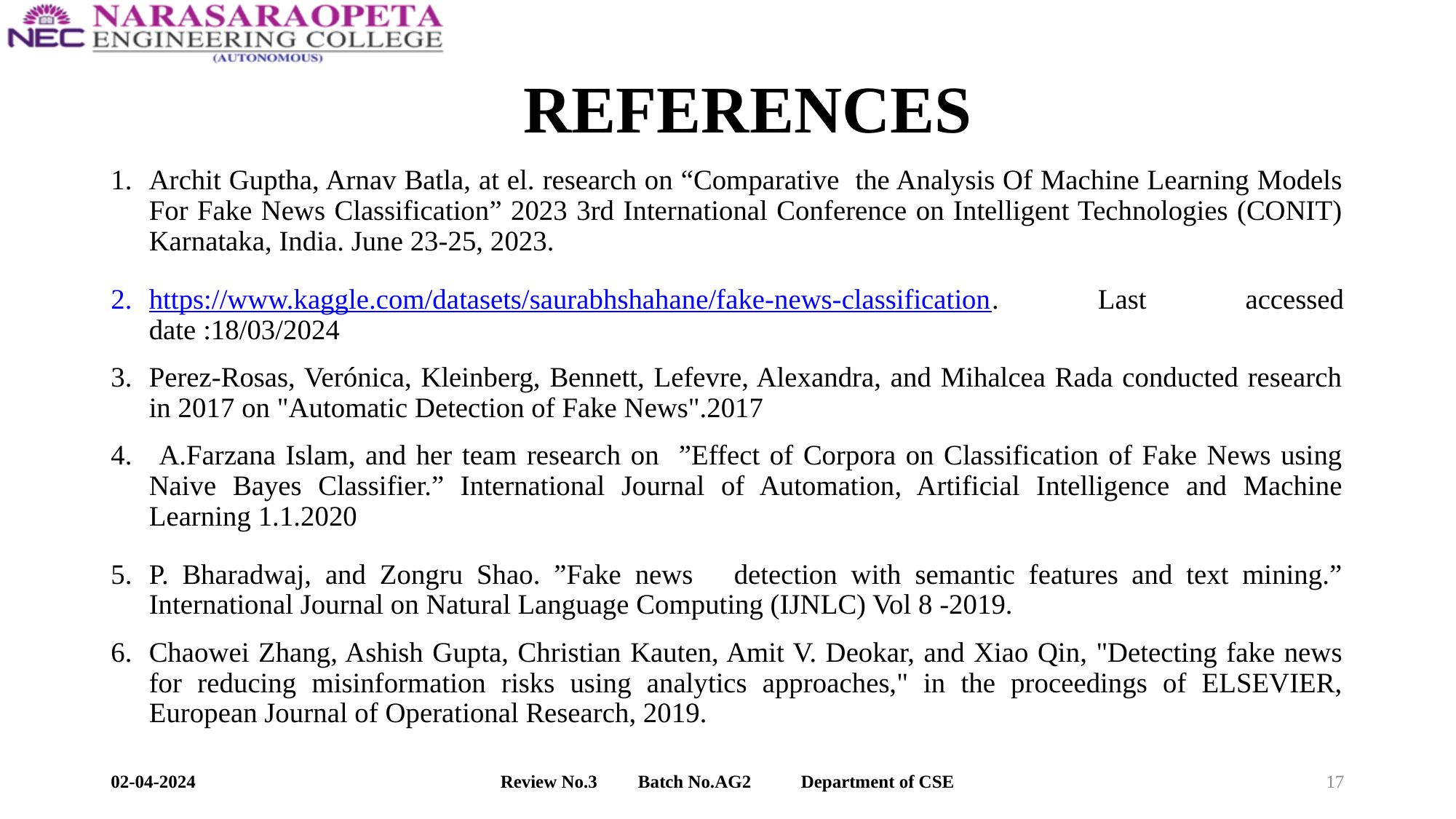

# REFERENCES
Archit Guptha, Arnav Batla, at el. research on “Comparative  the Analysis Of Machine Learning Models For Fake News Classification” 2023 3rd International Conference on Intelligent Technologies (CONIT) Karnataka, India. June 23-25, 2023.
https://www.kaggle.com/datasets/saurabhshahane/fake-news-classification. Last accessed date :18/03/2024
Perez-Rosas, Verónica, Kleinberg, Bennett, Lefevre, Alexandra, and Mihalcea Rada conducted research in 2017 on "Automatic Detection of Fake News".2017
 A.Farzana Islam, and her team research on  ”Effect of Corpora on Classification of Fake News using Naive Bayes Classifier.” International Journal of Automation, Artificial Intelligence and Machine Learning 1.1.2020
P. Bharadwaj, and Zongru Shao. ”Fake news   detection with semantic features and text mining.” International Journal on Natural Language Computing (IJNLC) Vol 8 -2019.
Chaowei Zhang, Ashish Gupta, Christian Kauten, Amit V. Deokar, and Xiao Qin, "Detecting fake news for reducing misinformation risks using analytics approaches," in the proceedings of ELSEVIER, European Journal of Operational Research, 2019.

02-04-2024
Review No.3         Batch No.AG2           Department of CSE
17